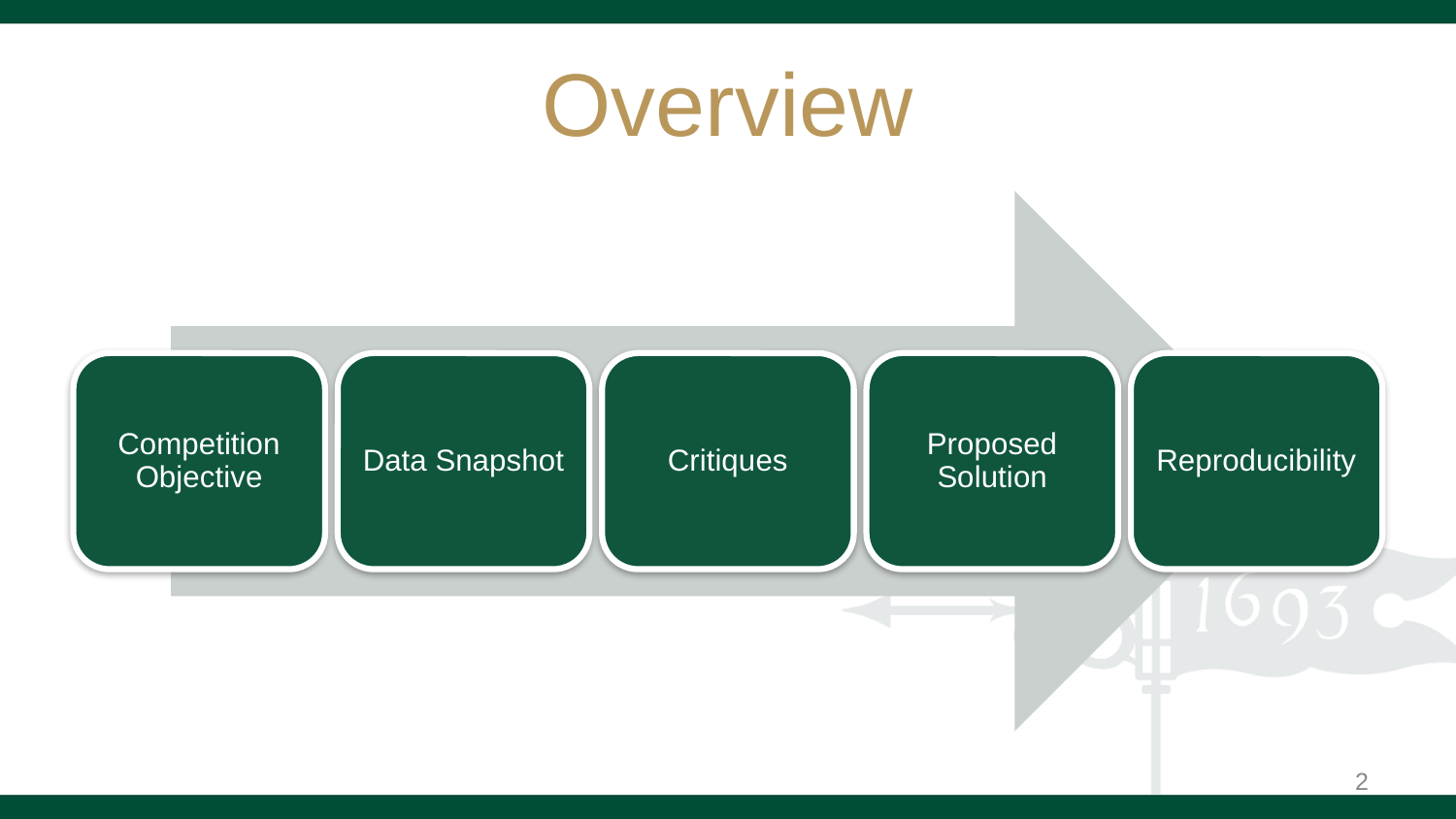

# Overview

Competition Objective
Data Snapshot
Critiques
Proposed Solution
Reproducibility
2